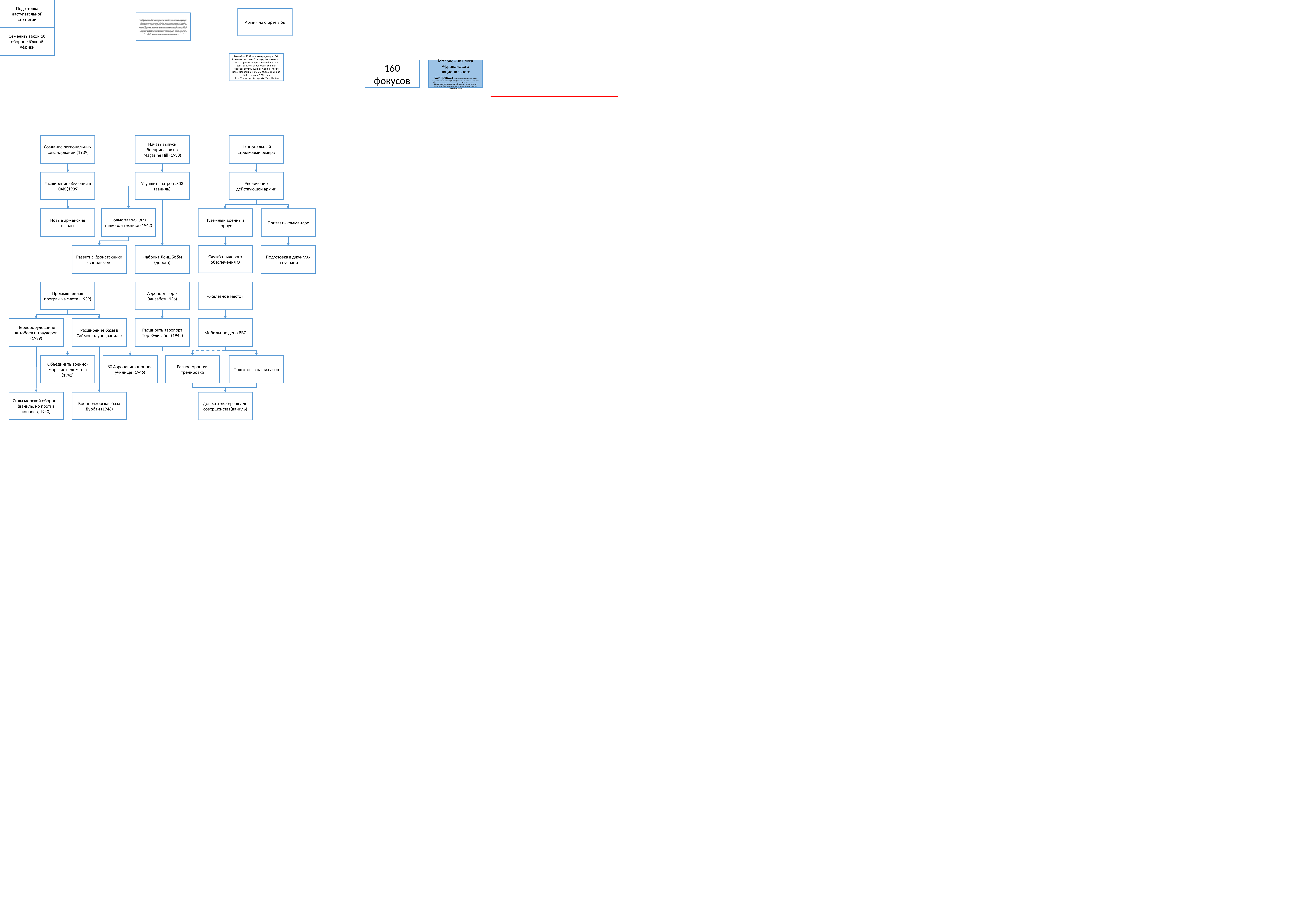

Подготовка наступательной стратегии
Армия на старте в 5к
В начале 1940 года NEAS установил уровень набора в 8000 чернокожих солдат, но к 1941 году требования резко изменились, и NEAS рассчитывал на уровень 60 000 человек. [1] : 26 Вербовка закончилась в 1943 году, когда союзники одержали верх над силами Оси в Северной Африке, и потребность в этих типах войск уменьшилась. [1] : 26 Цифры различаются по окончательным уровням: 77 239 по оценке UDF и другие как высокие 80 479, которые могут включать новобранцев, которые были отклонены. [4] : 77 Цифры показывают, что самый высокий набор пришелся из Трансвааля: 52 037 человек, в основном из-за засухи в Северном Трансваале, 9 555 человек из Капской провинции, 7 366 человек из Натала, 4 522 человека из Оранжевого Свободного государства и 7 000 человек из Юго-Западной Африки. [4] : 77 Тридцать процентов новобранцев прибыли из городских районов Южной Африки, а остальные семьдесят процентов прибыли из сельской местности. [1] : 44Первоначальный набор осуществлялся с помощью плакатов и фильмов. Плакаты с вербовкой часто размещались в общественных местах, часто посещаемых чернокожими мужчинами. [1] : 27 Использовались также пропагандистские вербовочные фильмы, на которых были показаны новобранцы, проходящие обучение, с использованием передвижных кинофургонов, которые демонстрировали фильмы в черных районах страны. [1] : 27 Были предприняты попытки использовать уполномоченных по рождению для вербовки чернокожих, но они были скорее препятствием для процесса, поскольку большинство чернокожих с самого начала не доверяли им. [1] : 27. Частные компании пытались способствовать найму своих чернокожих сотрудников, но это не одобрялось белыми владельцами. [1] : 27Другой метод заключался в том, чтобы обратиться к чернокожим вождям в сельской местности и с помощью денежных поощрений заставить их приказать некоторым из своих людей подписать документы о вербовке. [1] : 29 Этот метод был открыт для злоупотреблений со стороны вождей при выборе того, кто должен идти, а также для мошеннических практик получения государственных денег с последующим отказом в предоставлении рекрутов. [1] : 31Были также вопросы, касающиеся восприятия войны и ожиданий их роли в Военном корпусе туземцев. Большинство сельских чернокожих мало понимали, что такое война в Европе, и некоторые потенциальные новобранцы ожидали, что их обучение будет включать изучение новой профессии, исключенной из законов о расовой занятости внутри страны. [1] : 38Низкая заработная плата также мешала найму. Как и в гражданской жизни, ставки заработной платы были основаны на расе, при этом чернокожие находились в самом низу шкалы, при этом базовая заработная плата в корпусе устанавливалась на уровне 1 шиллинга 6 пенсов в день для неженатых военнослужащих и тех, у кого есть иждивенцы, 2 шиллинга 3 пенса в отличие от основных белых солдат, которые платили по 5 шиллингов в день. [1] : 40 Высшим званием, которое могли получить черные войска, был сержант. [1] : 44 Другим препятствием был отказ низших белых чинов подчиняться приказам черного солдата более высокого ранга. [1] : 45 Это можно было бы преодолеть только в том случае, если бы белый офицер дал разрешение черному солдату. [1] : 38
Отменить закон об обороне Южной Африки
В октябре 1939 года контр-адмирал Гай Галифакс , отставной офицер Королевского флота, проживающий в Южной Африке, был назначен директором Военно-морской службы Южной Африки, позже переименованной в Силы обороны в море (SDF) в январе 1940 года https://en.wikipedia.org/wiki/Guy_Hallifax
160 фокусов
Молодежная лига Африканского национального конгресса (Молодежная лига Африканского национального конгресса ( АНКИЛ ) является молодежным крылом Африканского национального конгресса (АНК). Как указано в ее уставе, Молодежная лига АНК возглавляется Национальным исполнительным комитетом (НИК) и Национальным рабочим комитетом (НРК).)
Создание региональных командований (1939)
Начать выпуск боеприпасов на Magazine Hill (1938)
Национальный стрелковый резерв
Расширение обучения в ЮАК (1939)
Улучшить патрон .303 (ваниль)
Увеличение действующей армии
Новые заводы для танковой техники (1942)
Новые армейские школы
Туземный военный корпус
Призвать коммандос
Служба тылового обеспечения Q
Развитие бронетехники (ваниль) (1942)
Фабрика Ленц Бобм (дорога)
Подготовка в джунглях и пустыни
Промышленная программа флота (1939)
Аэропорт Порт-Элизабет(1936)
«Железное место»
Мобильное депо ВВС
Расширить аэропорт Порт-Элизабет (1942)
Переоборудование китобоев и траулеров (1939)
Расширение базы в Саймонстауне (ваниль)
Объединить военно-морские ведомства (1942)
80 Аэронавигационное училище (1946)
Разносторонняя тренировка
Подготовка наших асов
Силы морской обороны (ваниль, но против конвоев, 1940)
Военно-морская база Дурбан (1946)
Довести «кэб-рэнк» до совершенства(ваниль)